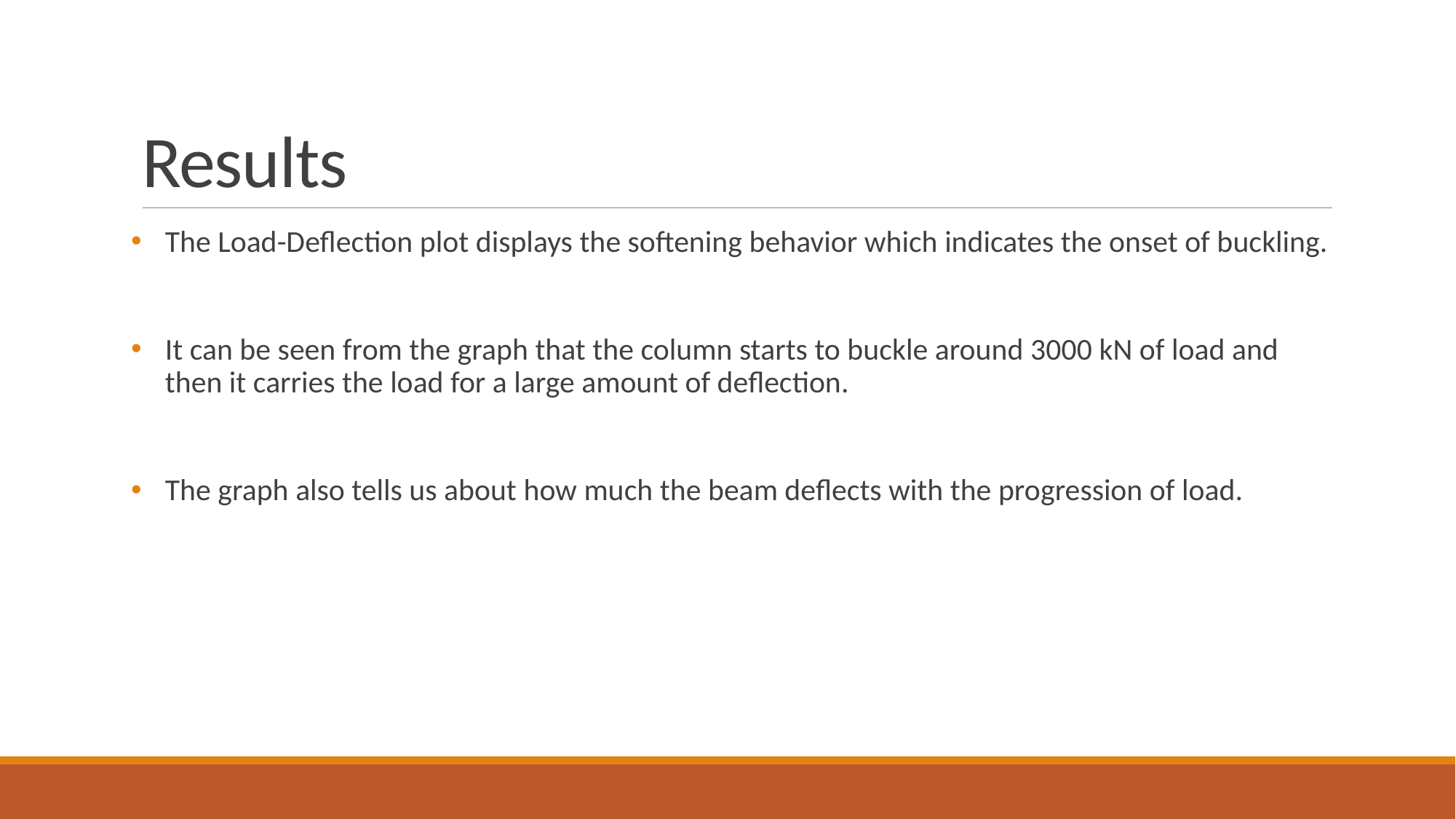

# Results
The Load-Deflection plot displays the softening behavior which indicates the onset of buckling.

It can be seen from the graph that the column starts to buckle around 3000 kN of load and then it carries the load for a large amount of deflection.

The graph also tells us about how much the beam deflects with the progression of load.